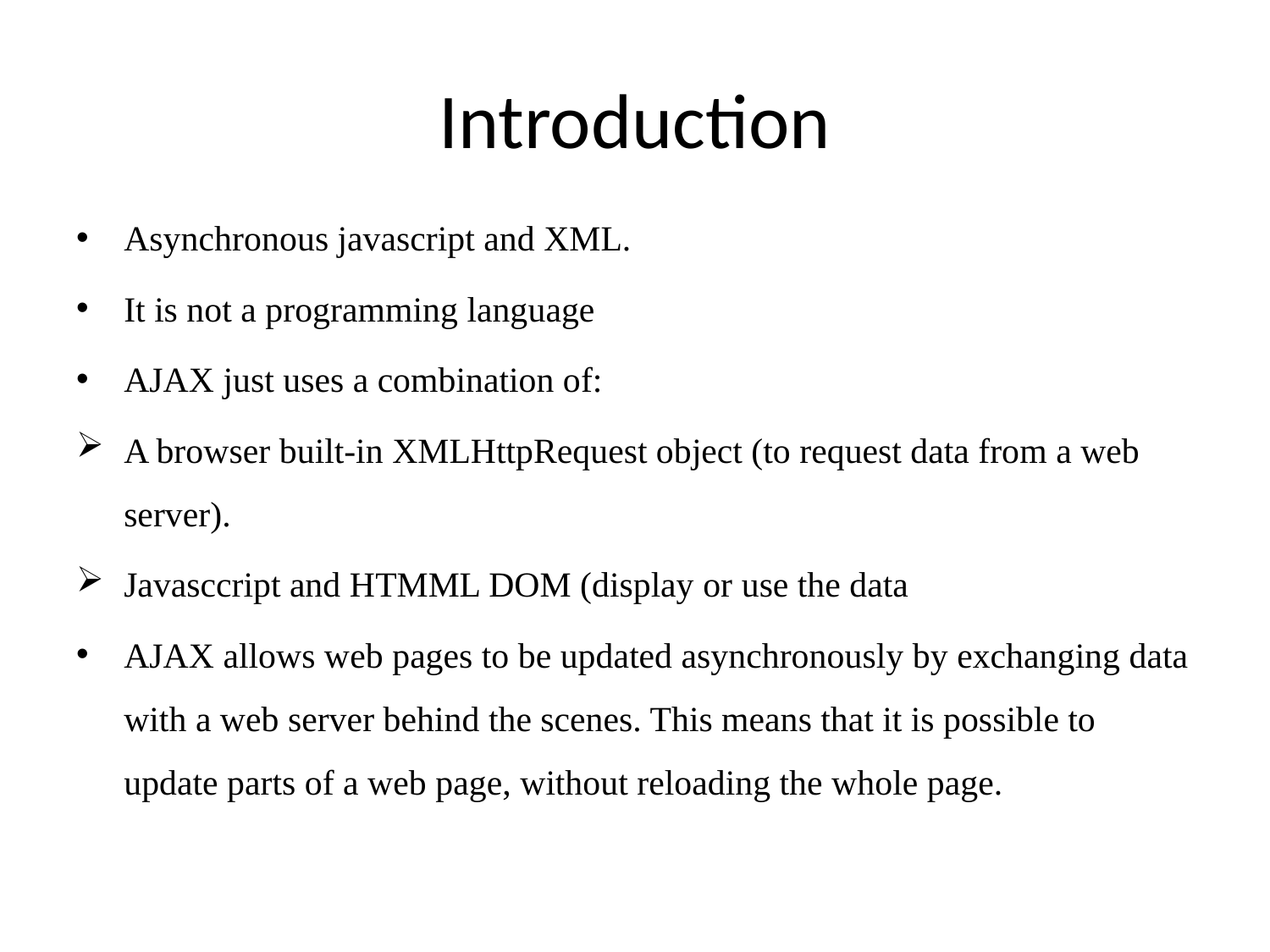

# Introduction
Asynchronous javascript and XML.
It is not a programming language
AJAX just uses a combination of:
A browser built-in XMLHttpRequest object (to request data from a web server).
Javasccript and HTMML DOM (display or use the data
AJAX allows web pages to be updated asynchronously by exchanging data with a web server behind the scenes. This means that it is possible to update parts of a web page, without reloading the whole page.